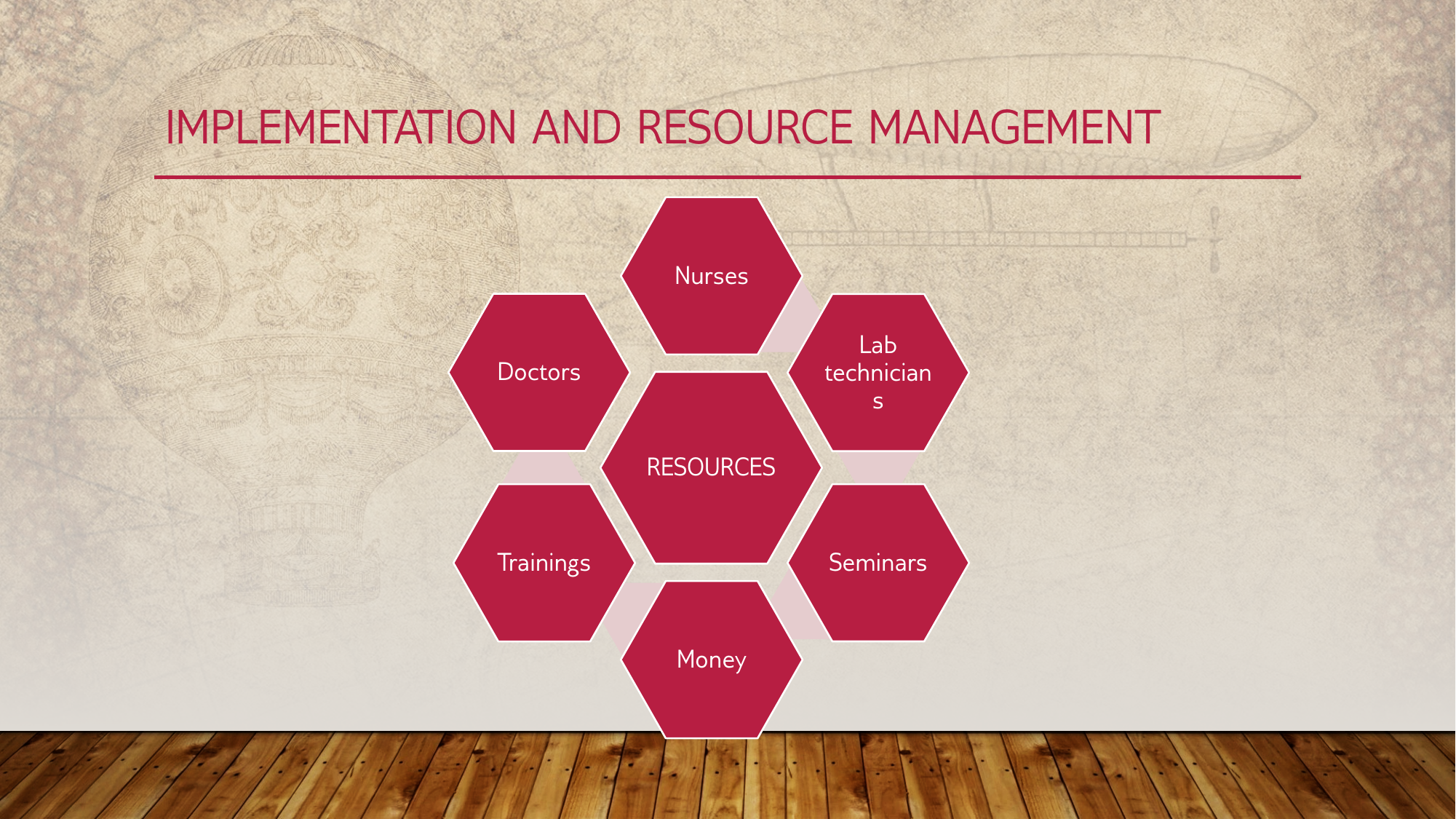

# IMPLEMENTATION AND RESOURCE MANAGEMENT
RESOURCES
Nurses
Lab technicians
Seminars
Money
Trainings
Doctors